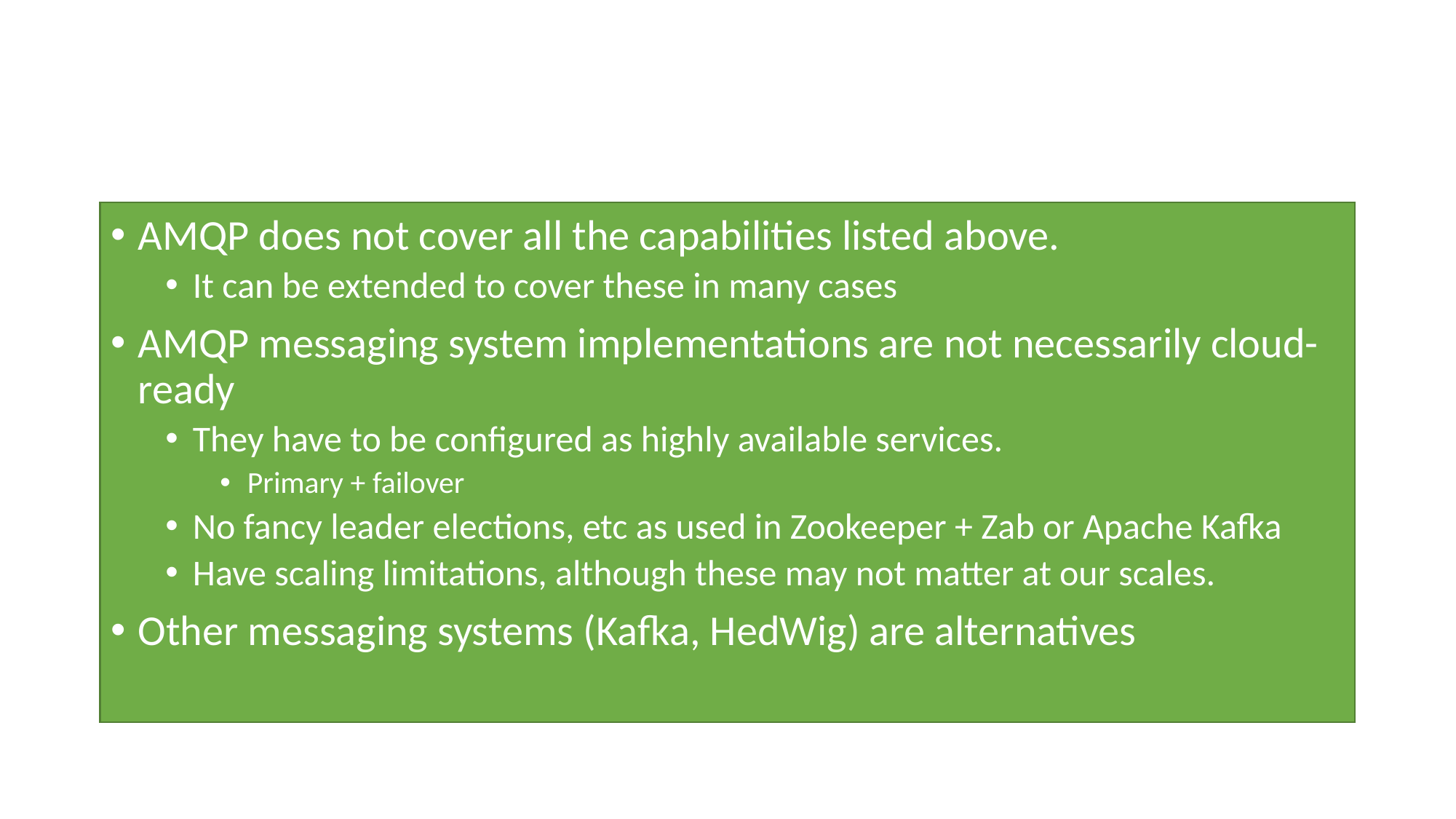

# Which Messaging Software to Choose?
AMQP does not cover all the capabilities listed above.
It can be extended to cover these in many cases
AMQP messaging system implementations are not necessarily cloud-ready
They have to be configured as highly available services.
Primary + failover
No fancy leader elections, etc as used in Zookeeper + Zab or Apache Kafka
Have scaling limitations, although these may not matter at our scales.
Other messaging systems (Kafka, HedWig) are alternatives